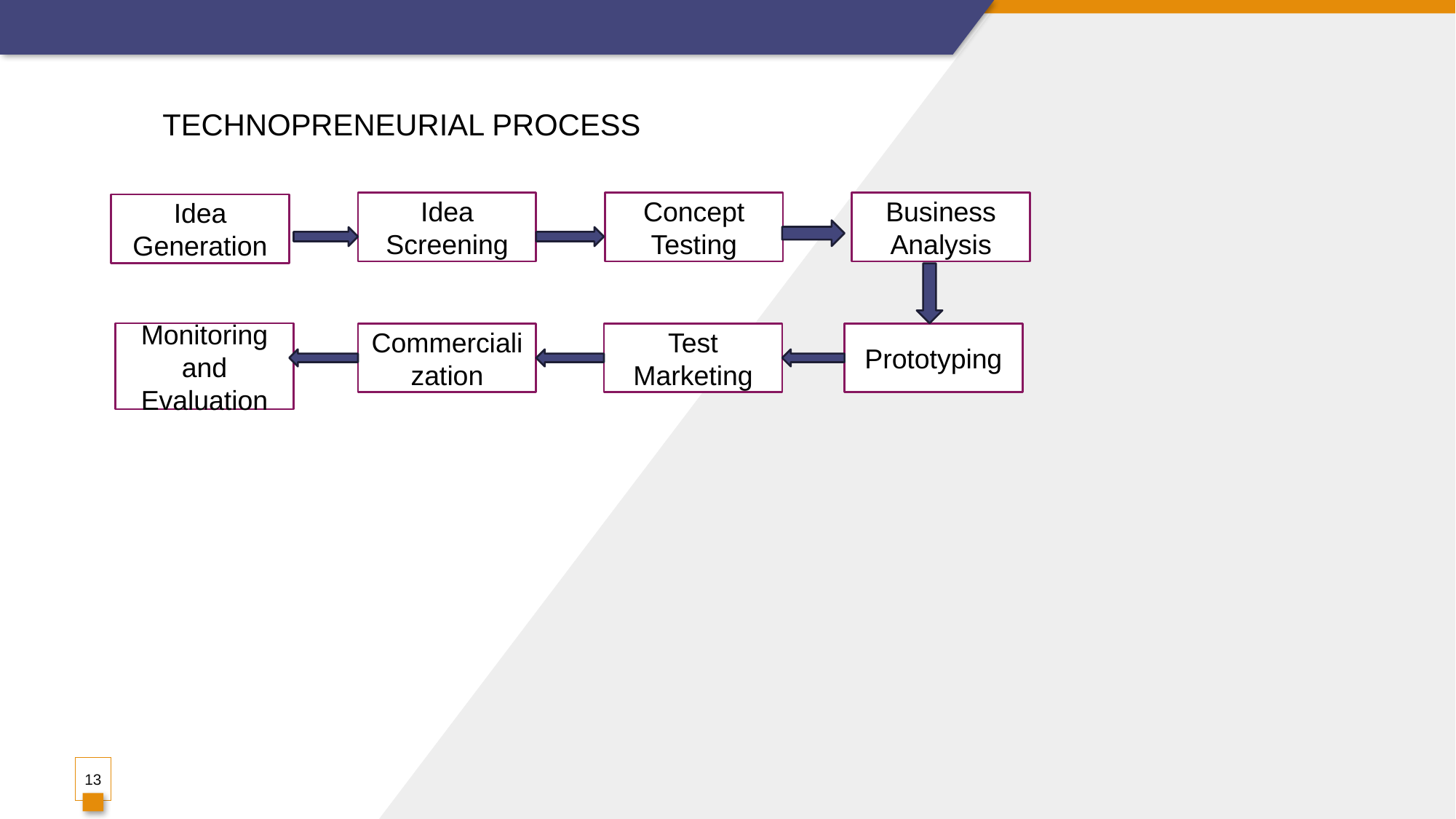

TECHNOPRENEURIAL PROCESS
Idea Screening
Concept Testing
Business Analysis
Idea Generation

Monitoring and Evaluation
Commercialization
Test Marketing
Prototyping

13